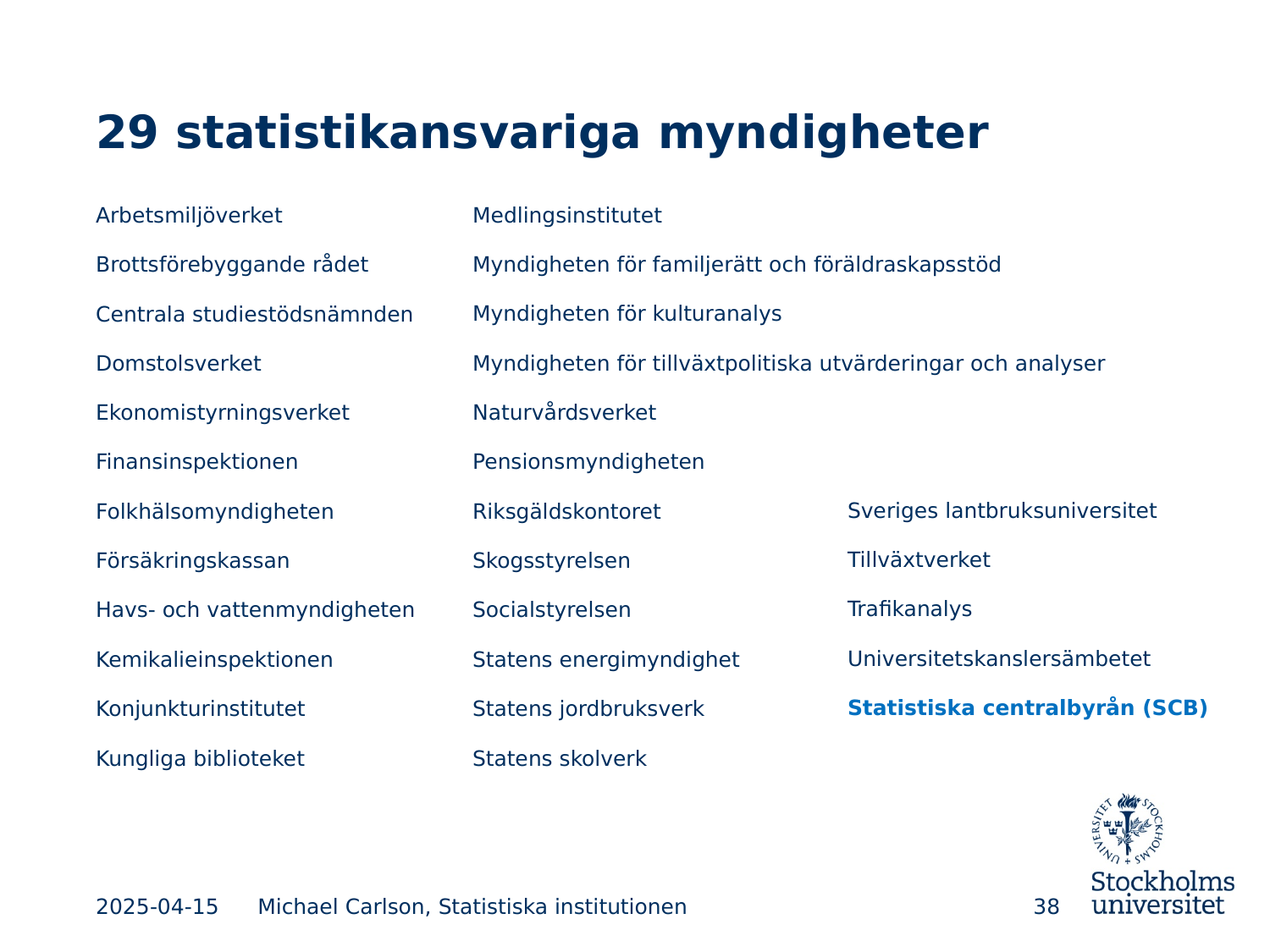

# 29 statistikansvariga myndigheter
Arbetsmiljöverket
Brottsförebyggande rådet
Centrala studiestödsnämnden
Domstolsverket
Ekonomistyrningsverket
Finansinspektionen
Folkhälsomyndigheten
Försäkringskassan
Havs- och vattenmyndigheten
Kemikalieinspektionen
Konjunkturinstitutet
Kungliga biblioteket
Medlingsinstitutet
Myndigheten för familjerätt och föräldraskapsstöd
Myndigheten för kulturanalys
Myndigheten för tillväxtpolitiska utvärderingar och analyser
Naturvårdsverket
Pensionsmyndigheten
Riksgäldskontoret
Skogsstyrelsen
Socialstyrelsen
Statens energimyndighet
Statens jordbruksverk
Statens skolverk

Sveriges lantbruksuniversitet
Tillväxtverket
Trafikanalys
Universitetskanslersämbetet
Statistiska centralbyrån (SCB)
2025-04-15
Michael Carlson, Statistiska institutionen
38